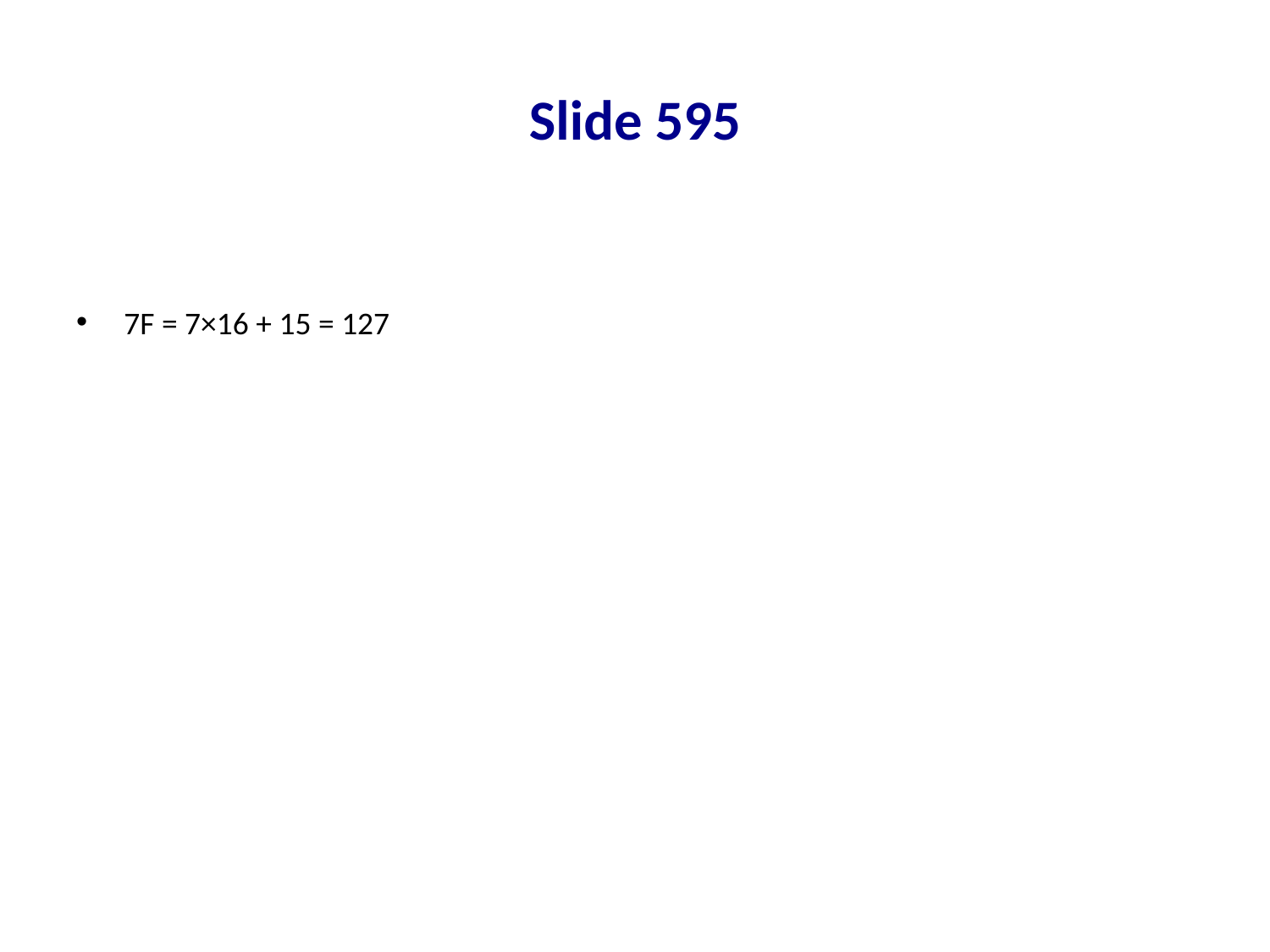

# Slide 595

7F = 7×16 + 15 = 127